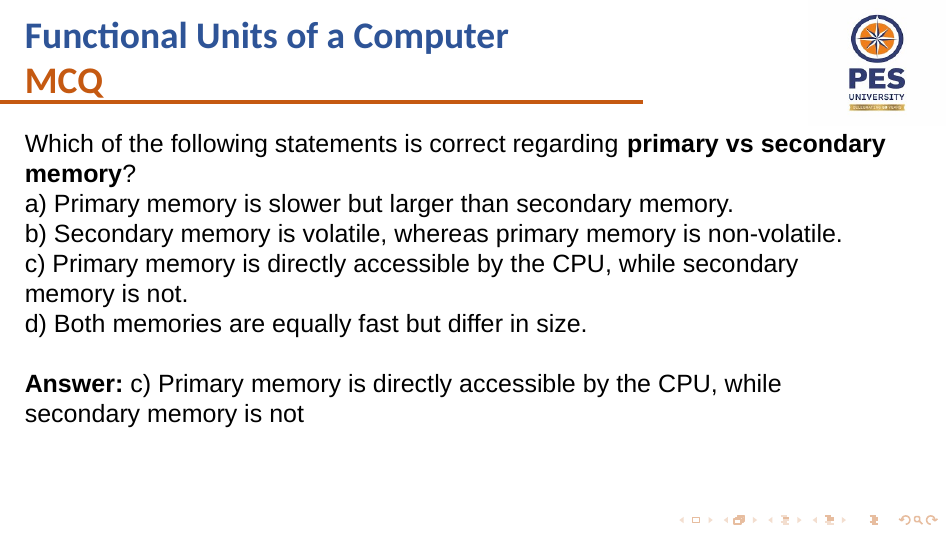

Functional Units of a Computer
MCQ

Which of the following statements is correct regarding primary vs secondary memory?
a) Primary memory is slower but larger than secondary memory.
b) Secondary memory is volatile, whereas primary memory is non-volatile.
c) Primary memory is directly accessible by the CPU, while secondary memory is not.
d) Both memories are equally fast but differ in size.

Answer: c) Primary memory is directly accessible by the CPU, while secondary memory is not